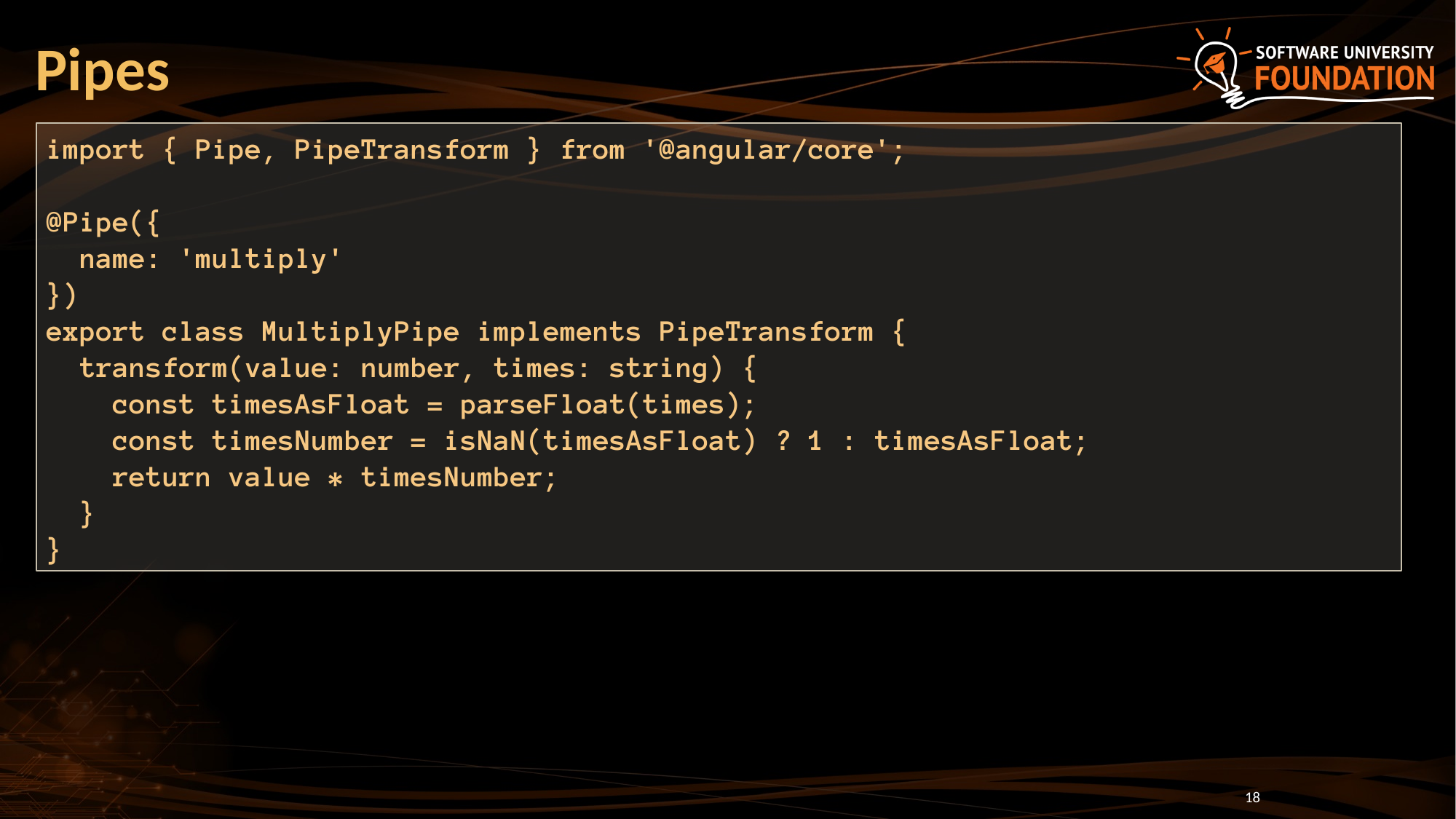

# Pipes

import { Pipe, PipeTransform } from '@angular/core';

@Pipe({
  name: 'multiply'
})
export class MultiplyPipe implements PipeTransform {
  transform(value: number, times: string) {
    const timesAsFloat = parseFloat(times);
    const timesNumber = isNaN(timesAsFloat) ? 1 : timesAsFloat;
    return value * timesNumber;
  }
}
18